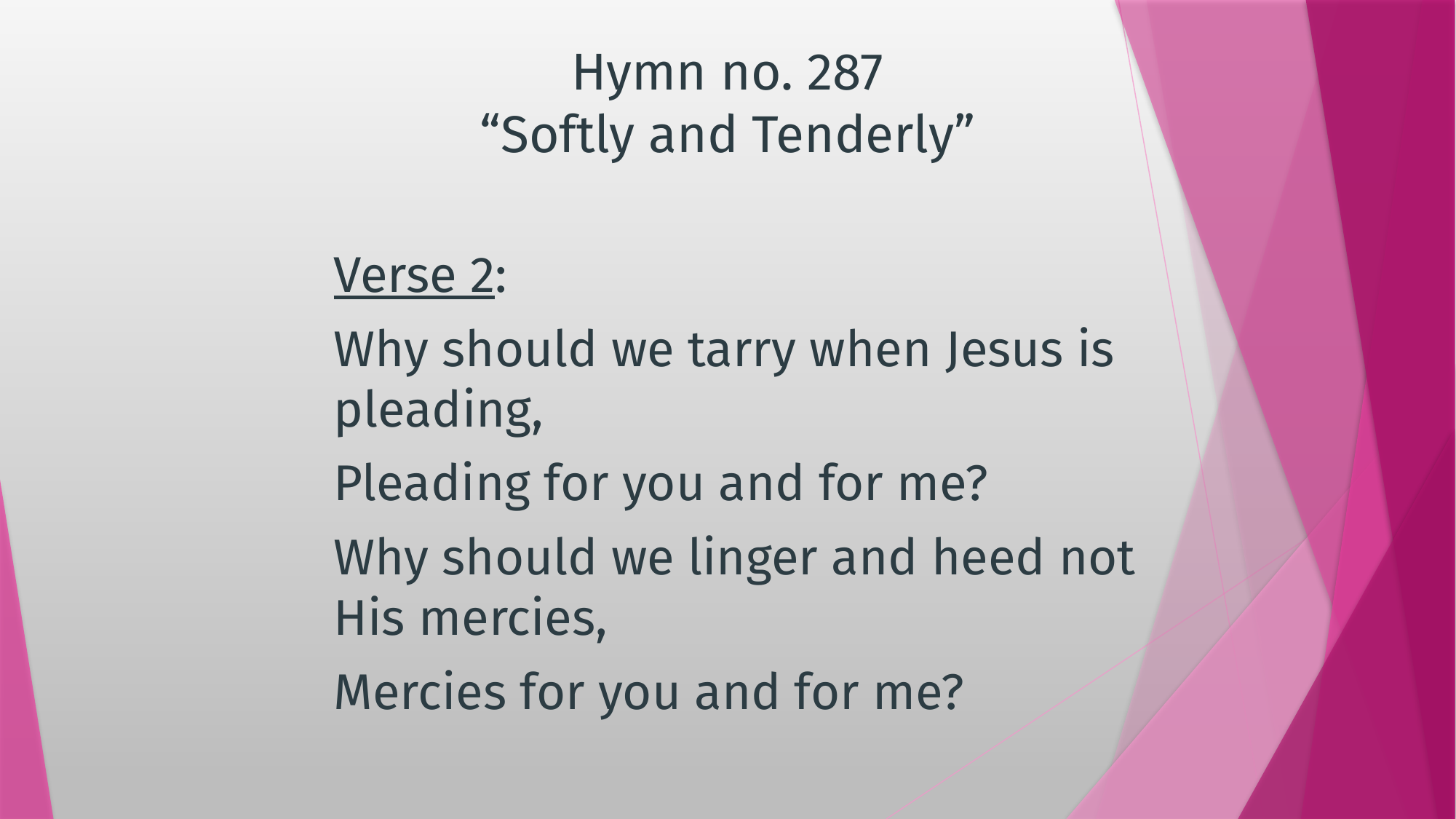

# Hymn no. 287 “Softly and Tenderly”
	Verse 2:
	Why should we tarry when Jesus is pleading,
	Pleading for you and for me?
	Why should we linger and heed not His mercies,
	Mercies for you and for me?